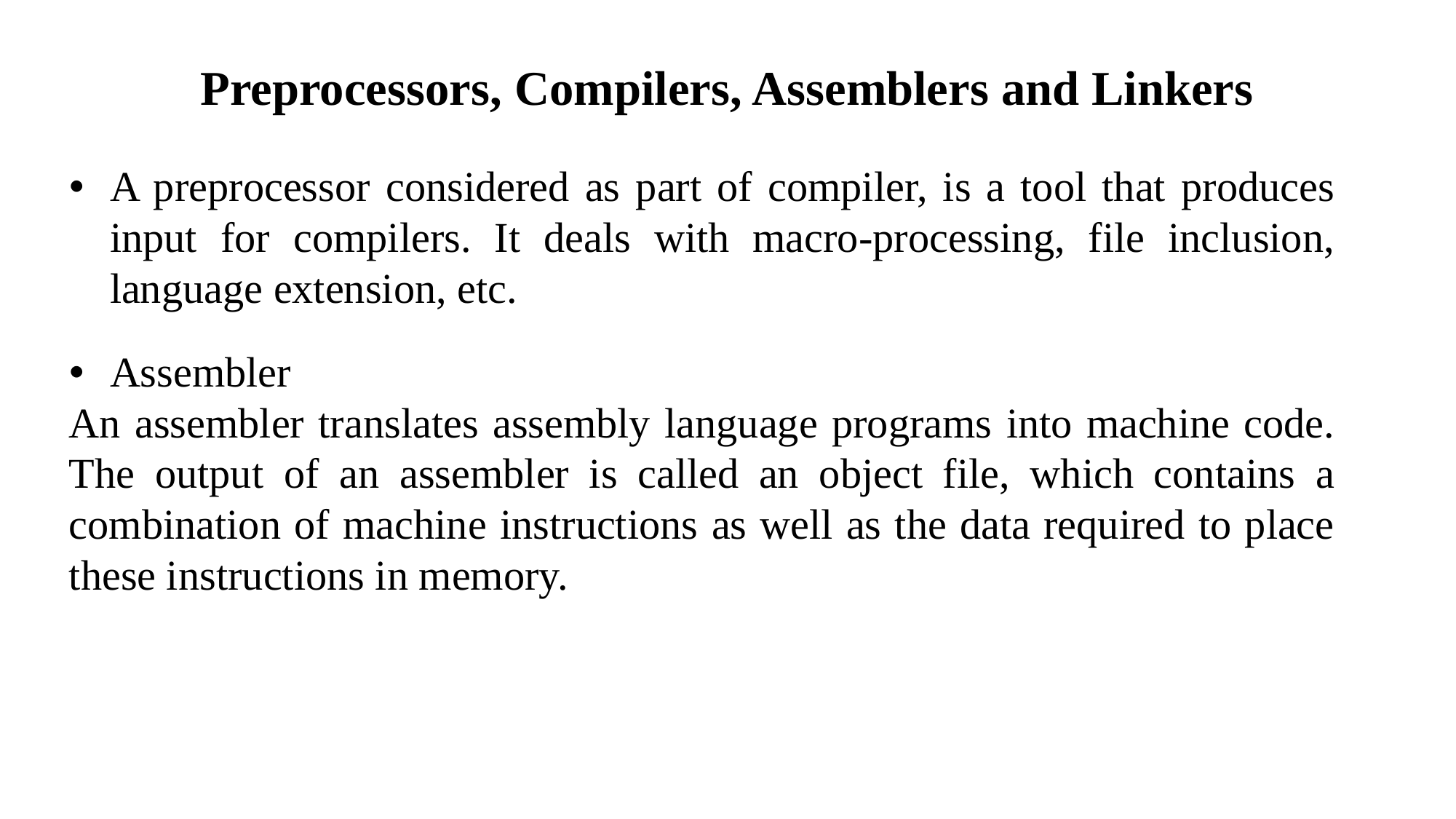

Preprocessors, Compilers, Assemblers and Linkers
A preprocessor considered as part of compiler, is a tool that produces input for compilers. It deals with macro-processing, file inclusion, language extension, etc.

Assembler
An assembler translates assembly language programs into machine code. The output of an assembler is called an object file, which contains a combination of machine instructions as well as the data required to place these instructions in memory.